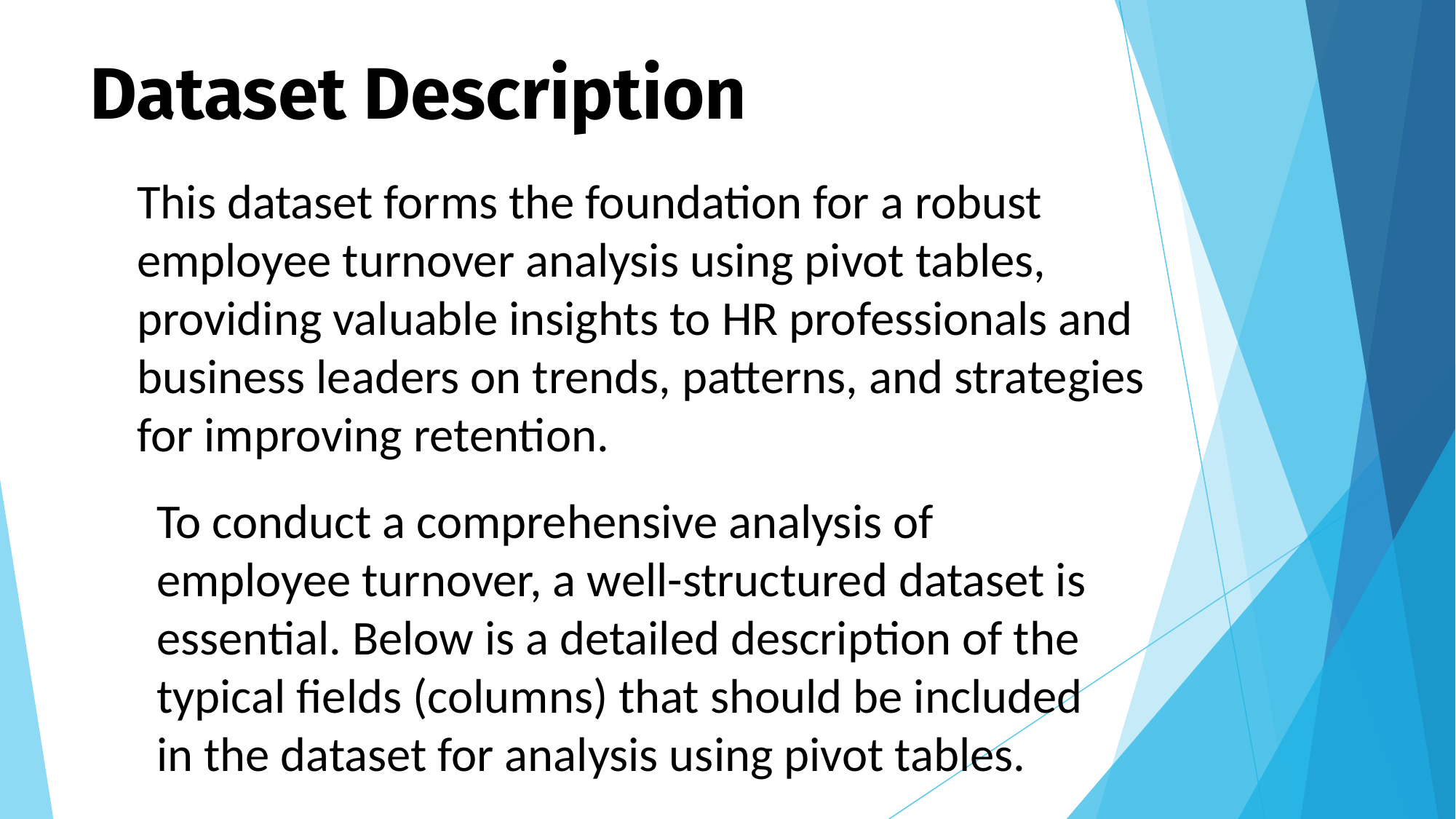

# Dataset Description
This dataset forms the foundation for a robust employee turnover analysis using pivot tables, providing valuable insights to HR professionals and business leaders on trends, patterns, and strategies for improving retention.
To conduct a comprehensive analysis of employee turnover, a well-structured dataset is essential. Below is a detailed description of the typical fields (columns) that should be included in the dataset for analysis using pivot tables.